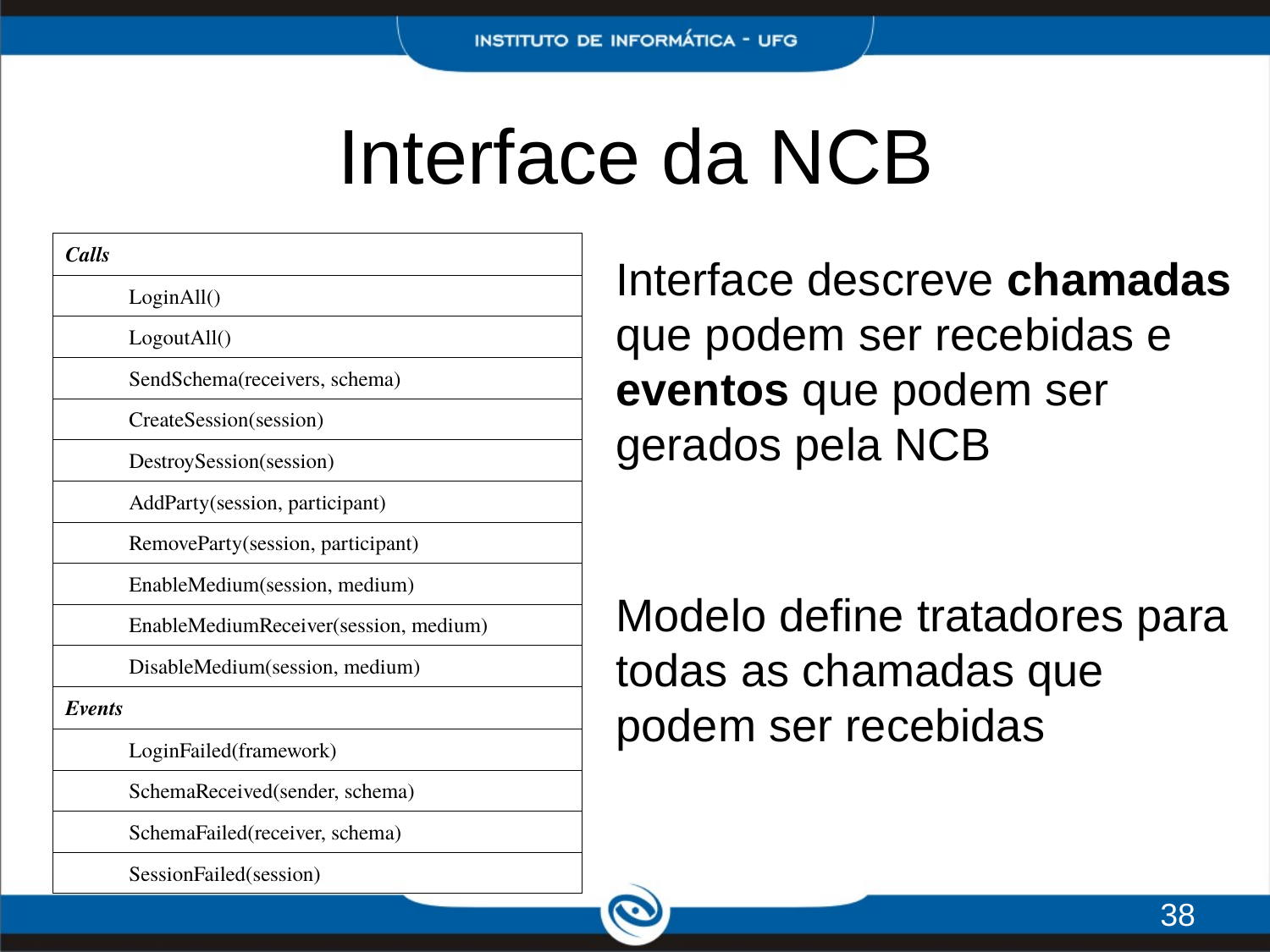

# Interface da NCB
| Calls |
| --- |
| LoginAll() |
| LogoutAll() |
| SendSchema(receivers, schema) |
| CreateSession(session) |
| DestroySession(session) |
| AddParty(session, participant) |
| RemoveParty(session, participant) |
| EnableMedium(session, medium) |
| EnableMediumReceiver(session, medium) |
| DisableMedium(session, medium) |
| Events |
| LoginFailed(framework) |
| SchemaReceived(sender, schema) |
| SchemaFailed(receiver, schema) |
| SessionFailed(session) |
Interface descreve chamadas que podem ser recebidas e eventos que podem ser gerados pela NCB

Modelo define tratadores para todas as chamadas que podem ser recebidas